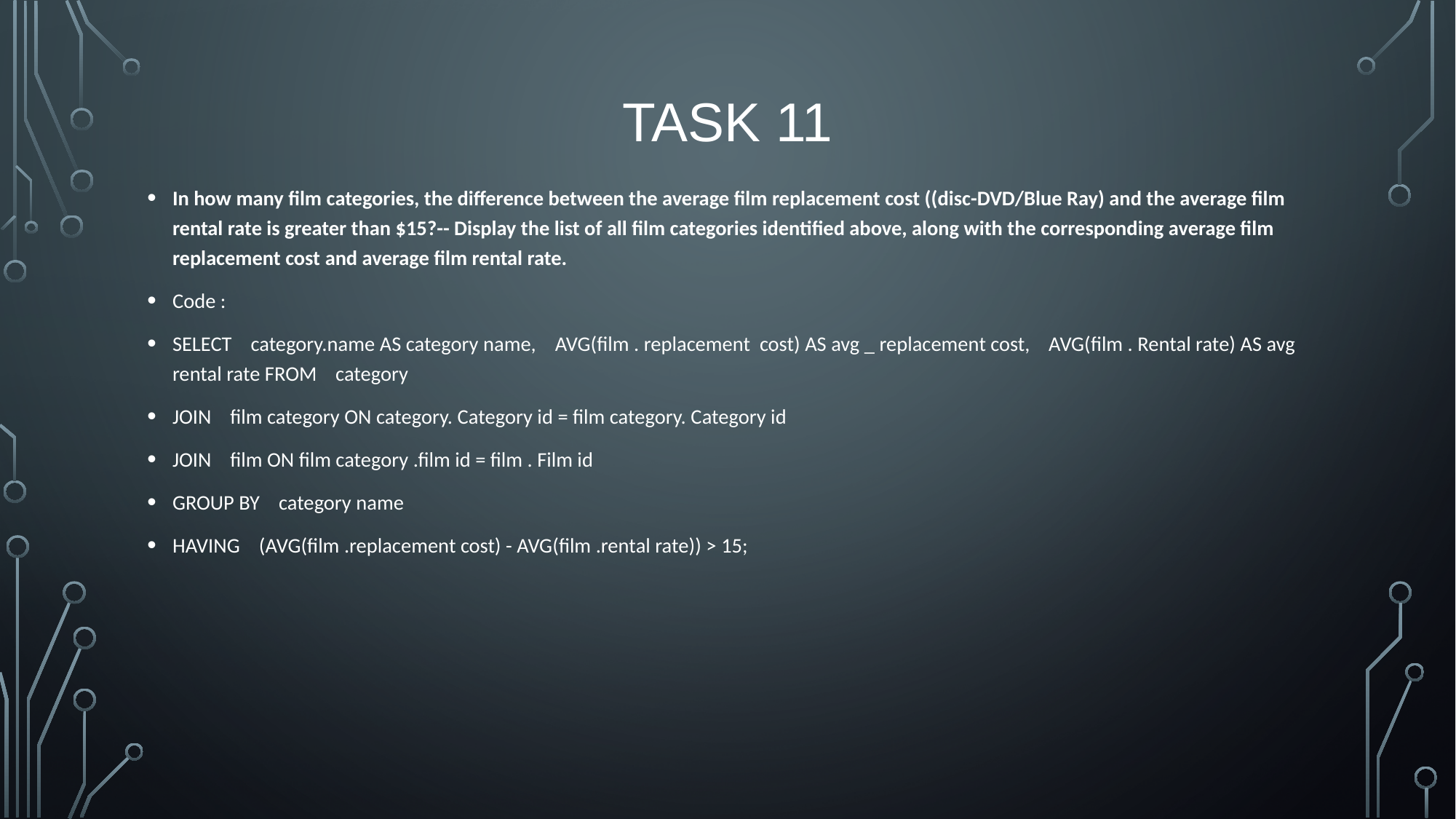

# Task 11
In how many film categories, the difference between the average film replacement cost ((disc-DVD/Blue Ray) and the average film rental rate is greater than $15?-- Display the list of all film categories identified above, along with the corresponding average film replacement cost and average film rental rate.
Code :
SELECT    category.name AS category name,    AVG(film . replacement  cost) AS avg _ replacement cost,    AVG(film . Rental rate) AS avg rental rate FROM    category
JOIN    film category ON category. Category id = film category. Category id
JOIN    film ON film category .film id = film . Film id
GROUP BY    category name
HAVING    (AVG(film .replacement cost) - AVG(film .rental rate)) > 15;